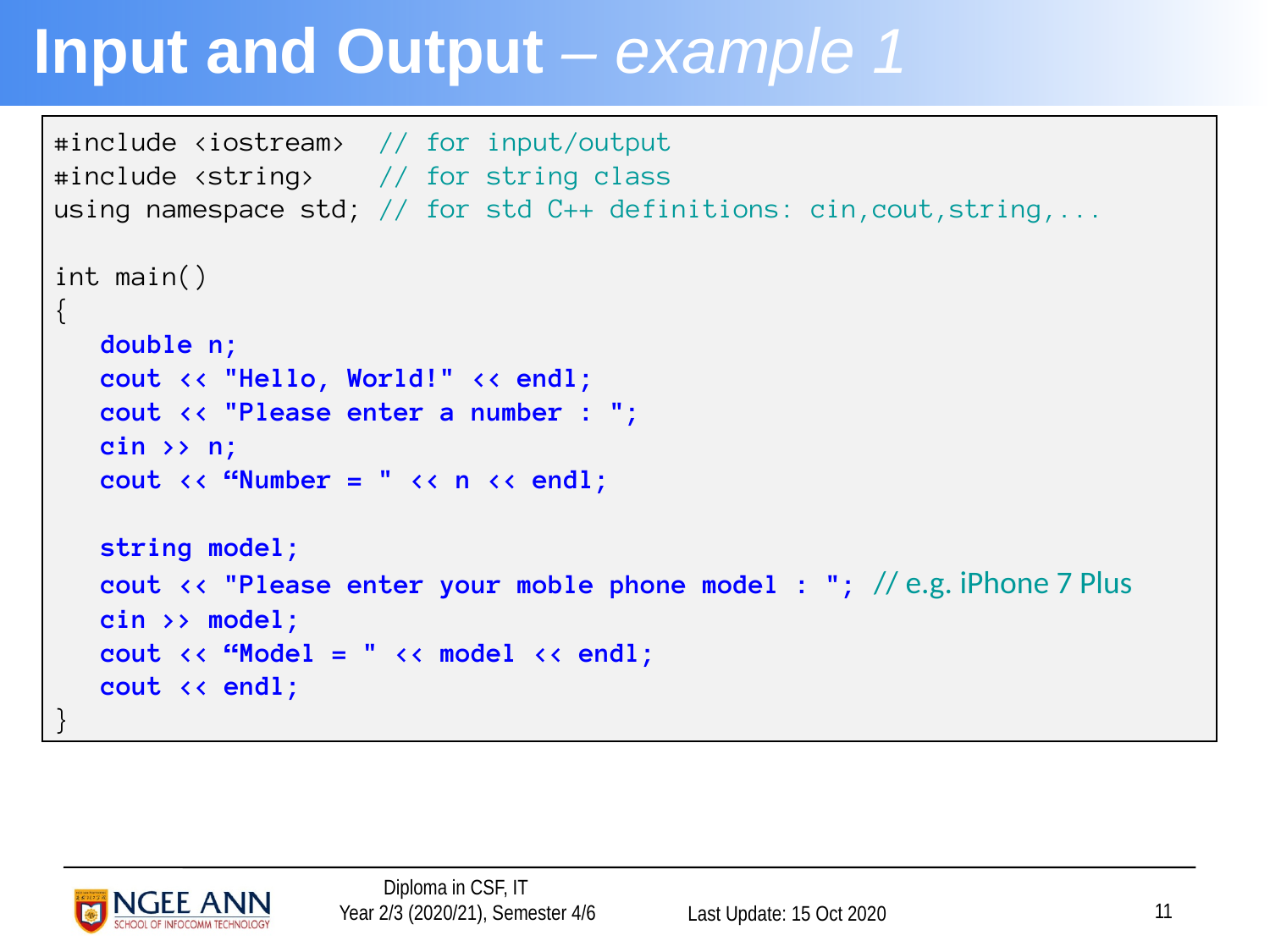

# Input and Output – example 1
#include <iostream>  // for input/output
#include <string>    // for string class
using namespace std; // for std C++ definitions: cin,cout,string,...

int main()
{
   double n;
   cout << "Hello, World!" << endl;
   cout << "Please enter a number : ";
   cin >> n;
   cout << “Number = " << n << endl;

   string model;
   cout << "Please enter your moble phone model : "; // e.g. iPhone 7 Plus
   cin >> model;
   cout << “Model = " << model << endl;
   cout << endl;
}